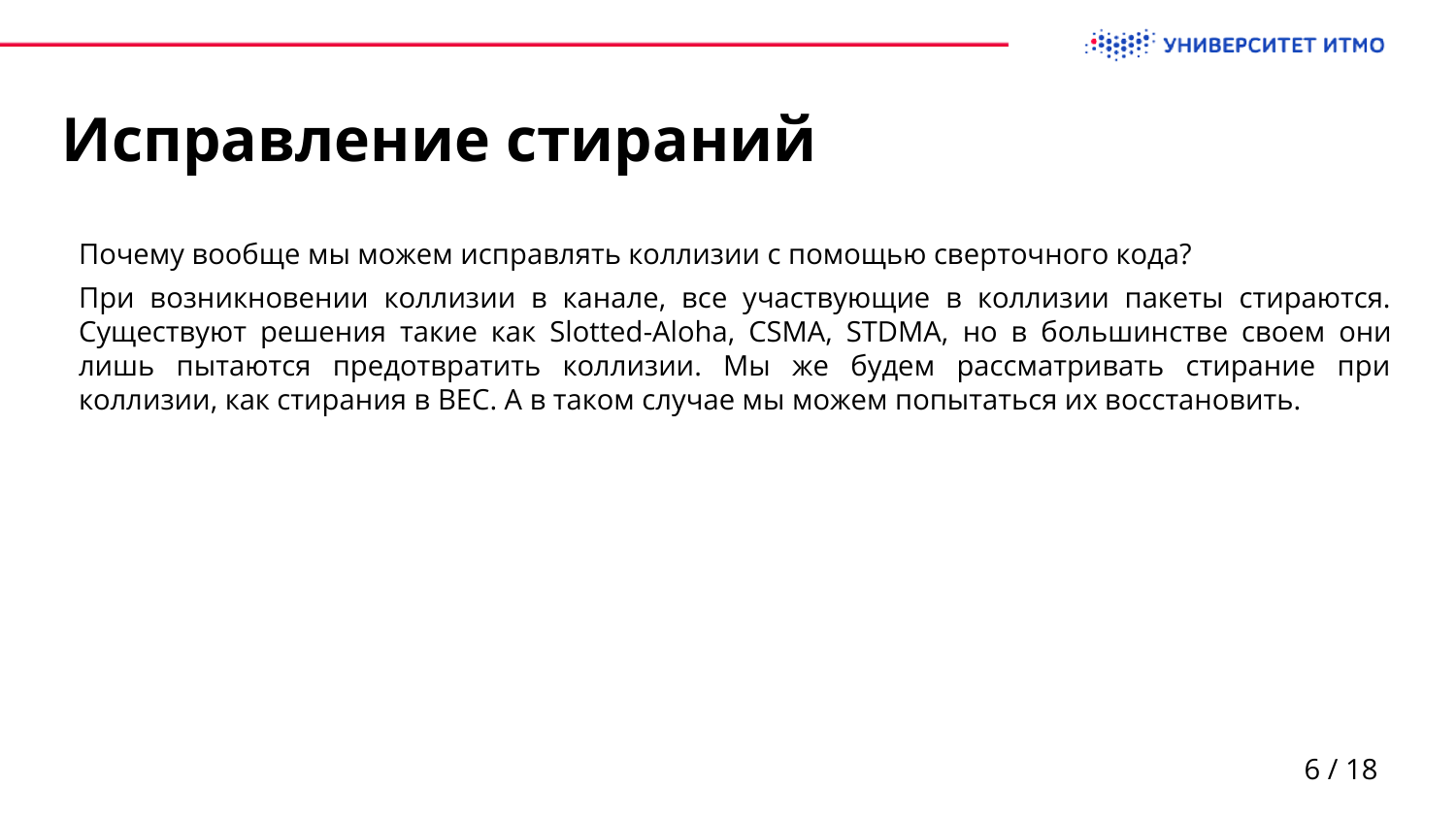

# Исправление стираний
Почему вообще мы можем исправлять коллизии с помощью сверточного кода?
При возникновении коллизии в канале, все участвующие в коллизии пакеты стираются. Существуют решения такие как Slotted-Aloha, CSMA, STDMA, но в большинстве своем они лишь пытаются предотвратить коллизии. Мы же будем рассматривать стирание при коллизии, как стирания в BEC. А в таком случае мы можем попытаться их восстановить.